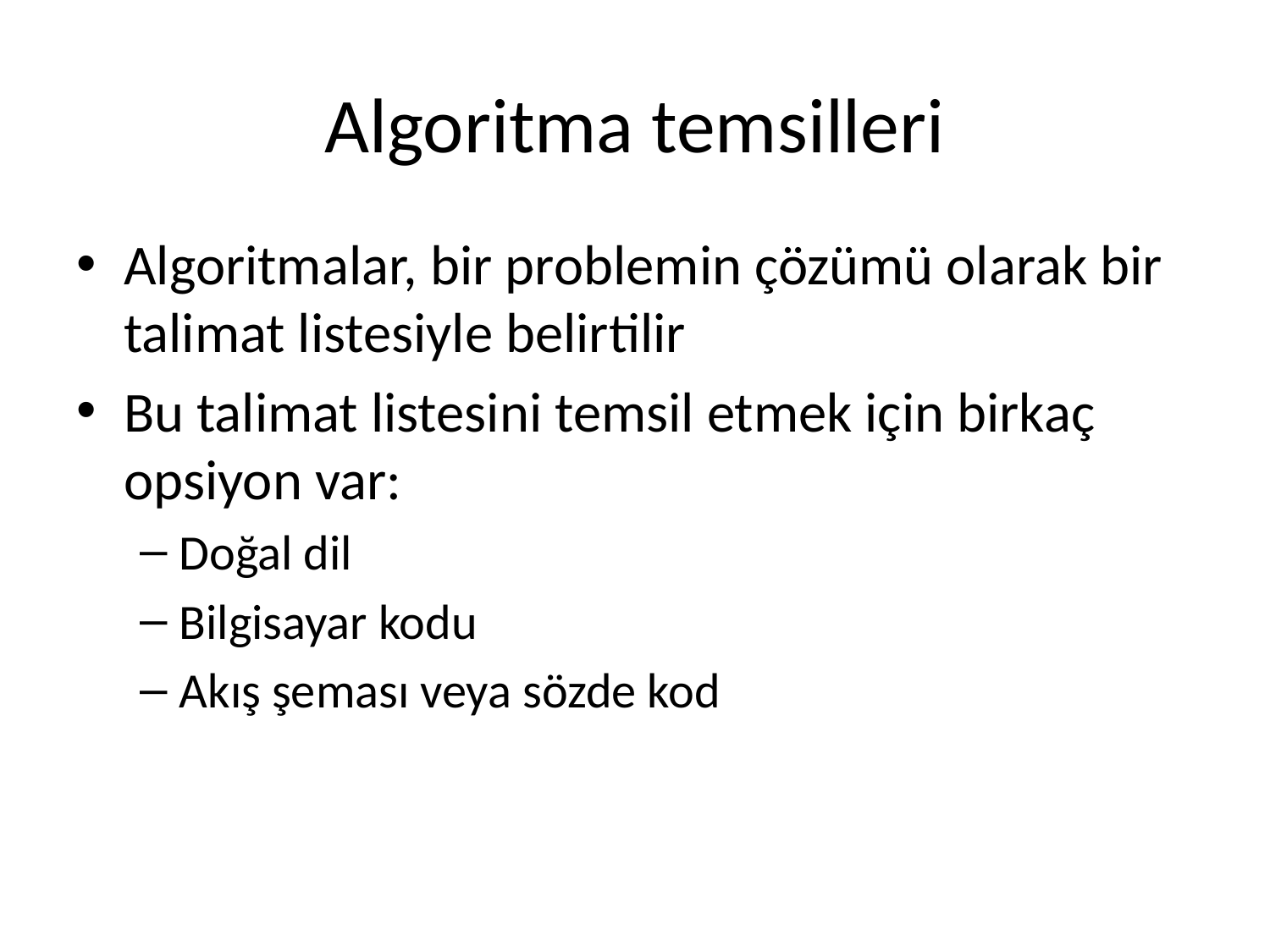

# Algoritma temsilleri
Algoritmalar, bir problemin çözümü olarak bir talimat listesiyle belirtilir
Bu talimat listesini temsil etmek için birkaç opsiyon var:
Doğal dil
Bilgisayar kodu
Akış şeması veya sözde kod